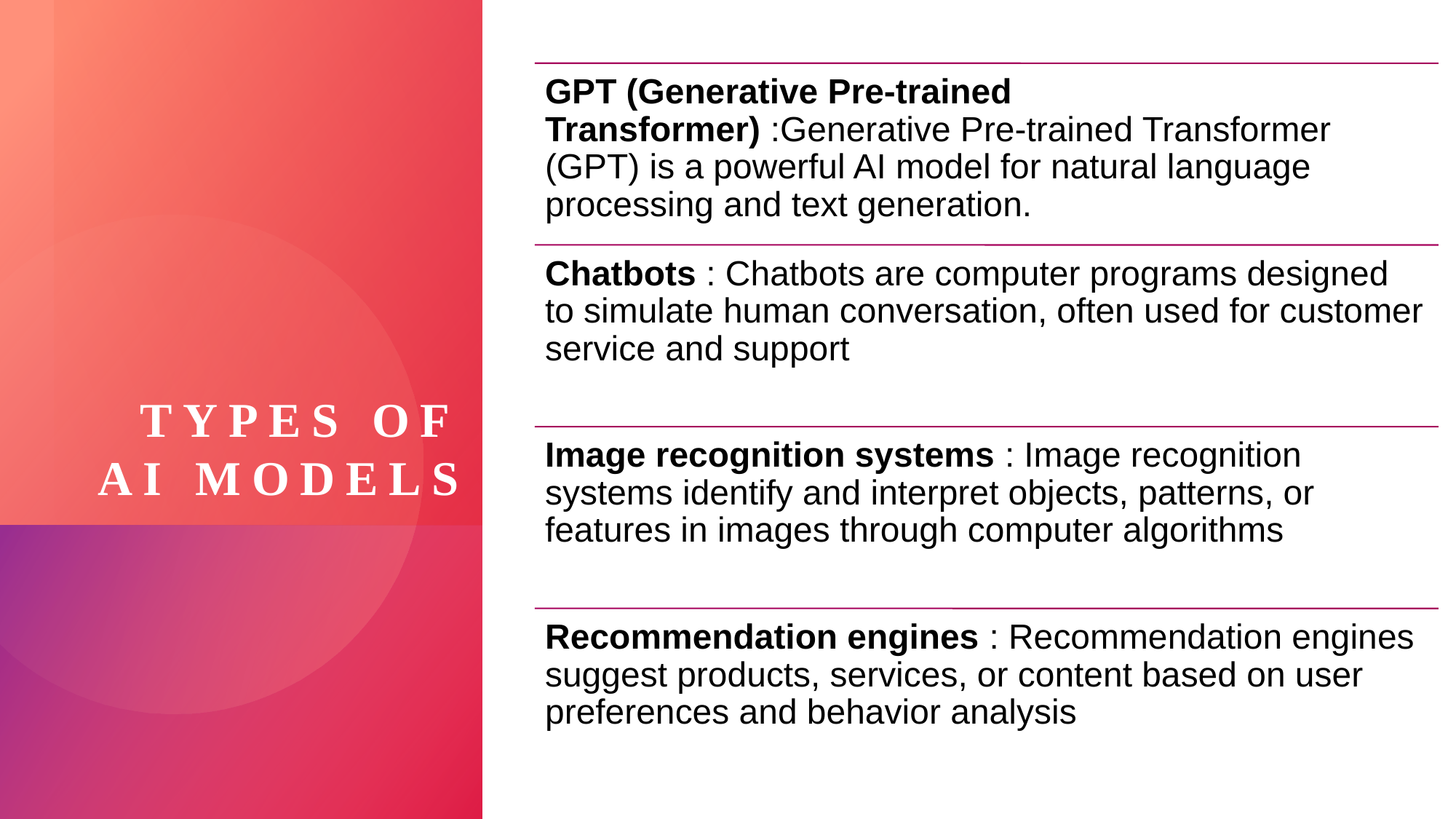

GPT (Generative Pre-trained Transformer) :Generative Pre-trained Transformer (GPT) is a powerful AI model for natural language processing and text generation.
Chatbots : Chatbots are computer programs designed to simulate human conversation, often used for customer service and support
Image recognition systems : Image recognition systems identify and interpret objects, patterns, or features in images through computer algorithms
Recommendation engines : Recommendation engines suggest products, services, or content based on user preferences and behavior analysis
# Types of AI Models